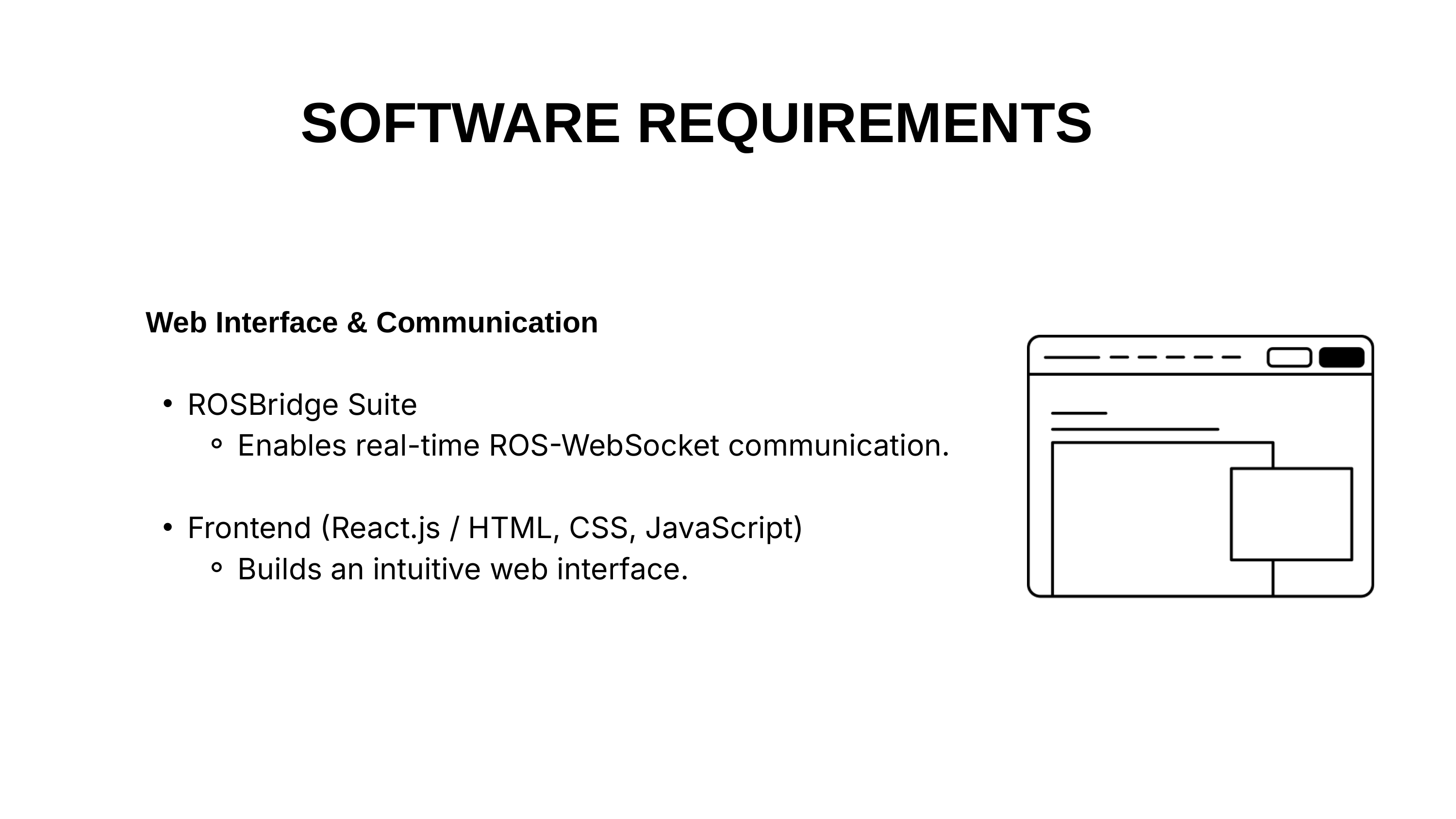

SOFTWARE REQUIREMENTS
 Web Interface & Communication

ROSBridge Suite
Enables real-time ROS-WebSocket communication.

Frontend (React.js / HTML, CSS, JavaScript)
Builds an intuitive web interface.